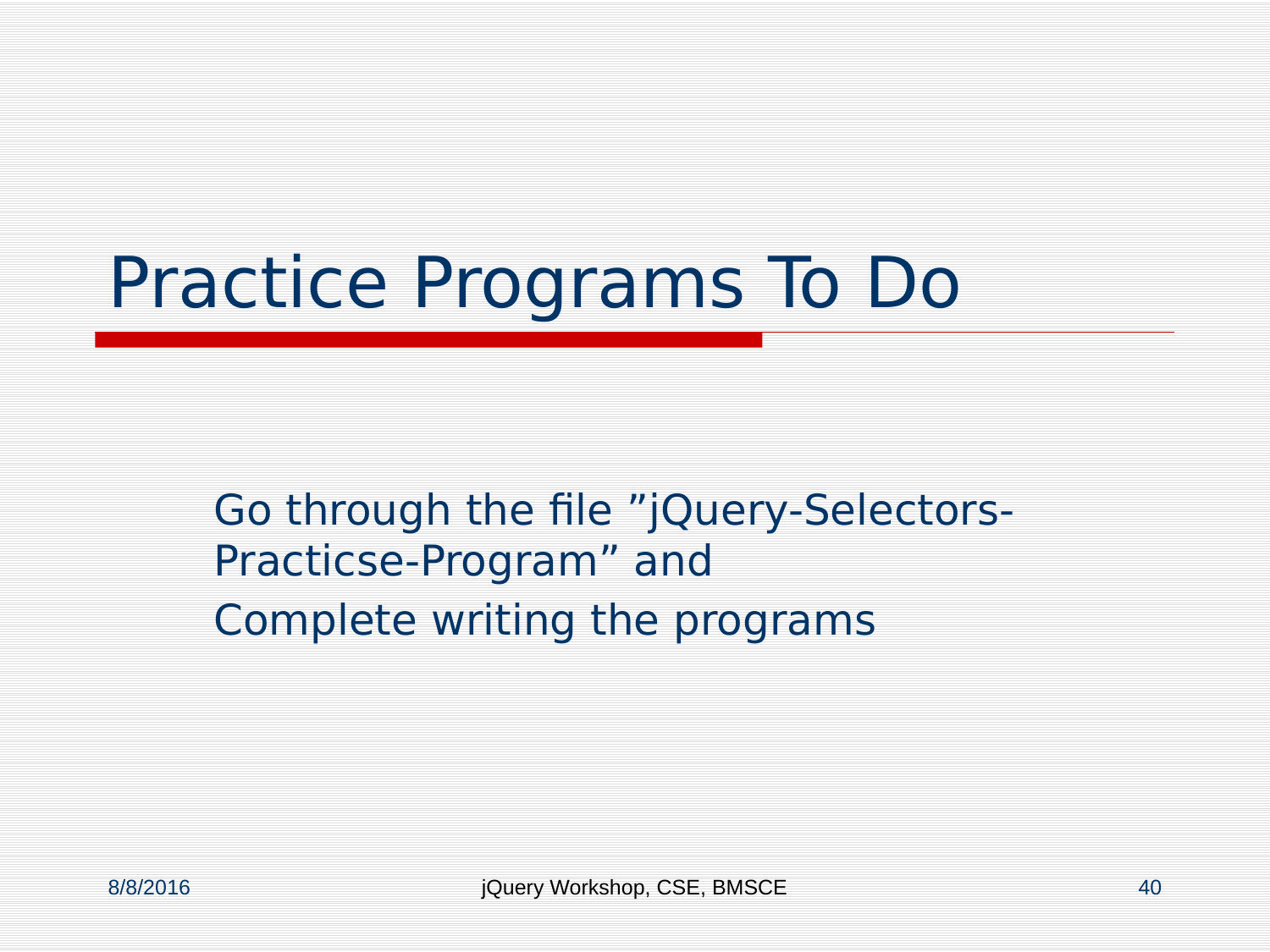

# Practice Programs To Do
Go through the file ”jQuery-Selectors-Practicse-Program” and
Complete writing the programs
8/8/2016
jQuery Workshop, CSE, BMSCE
40